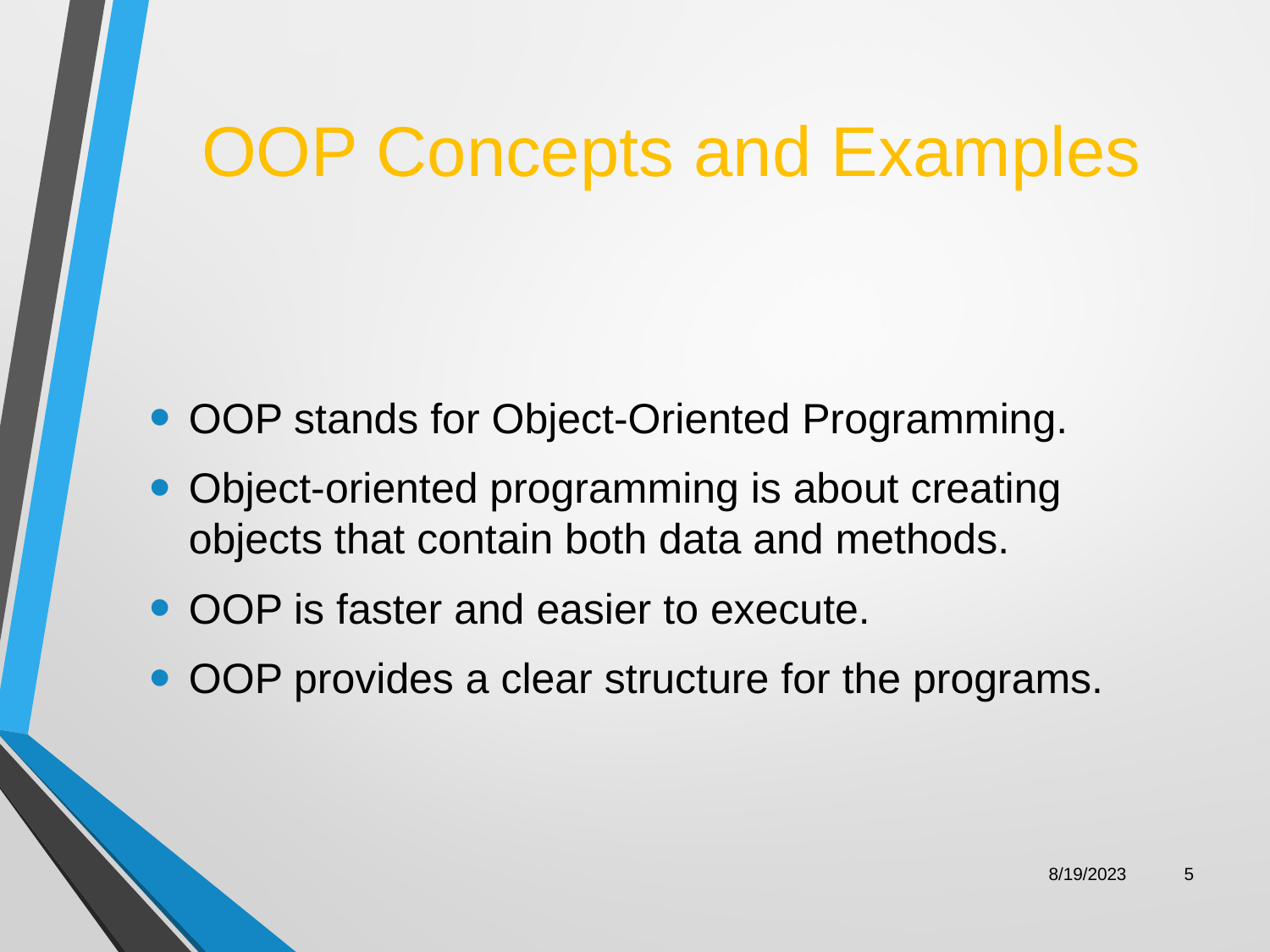

# OOP Concepts and Examples
OOP stands for Object-Oriented Programming.
Object-oriented programming is about creating objects that contain both data and methods.
OOP is faster and easier to execute.
OOP provides a clear structure for the programs.

8/19/2023
5